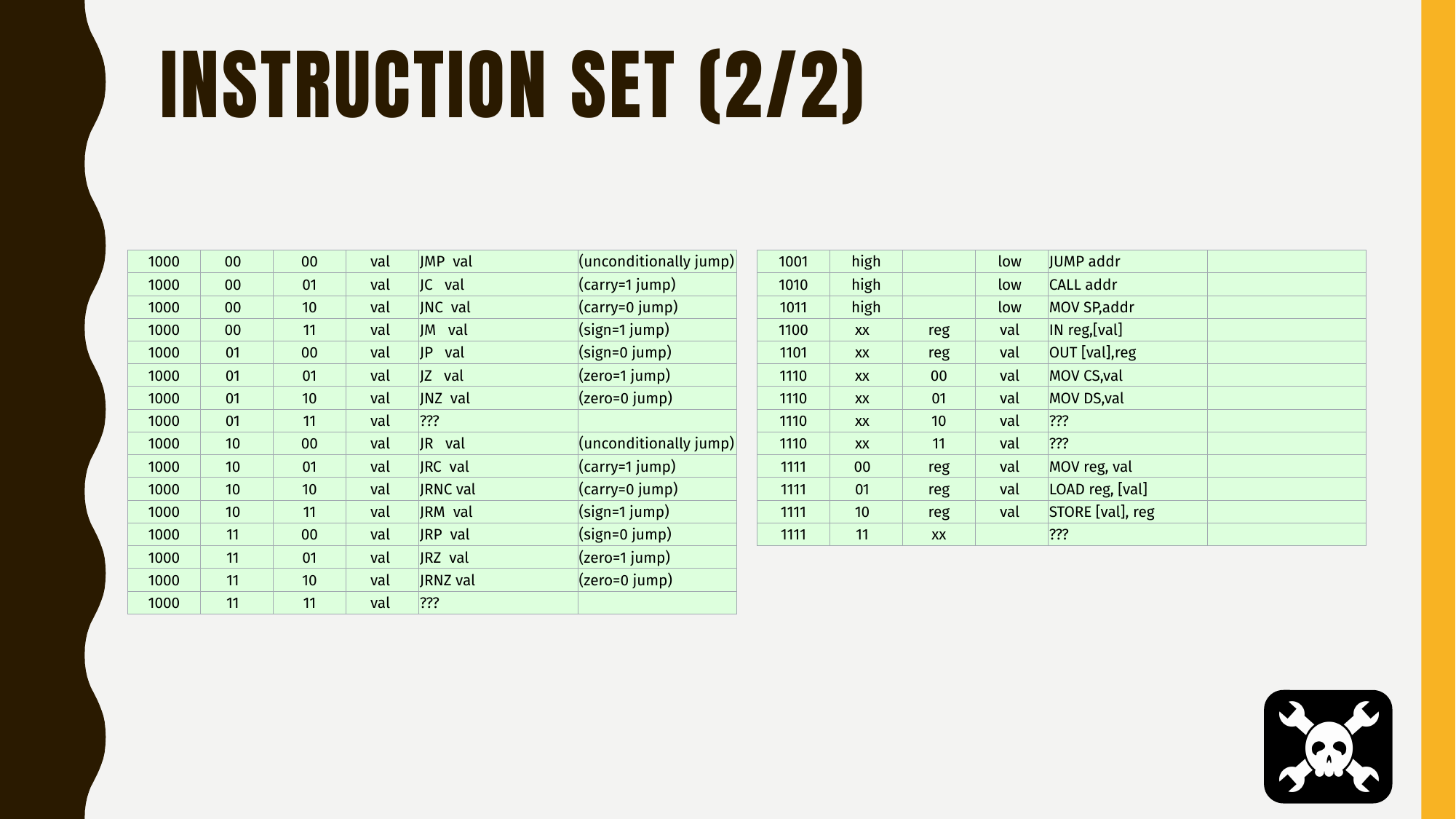

# Instruction SET (2/2)
| 1000 | 00 | 00 | val | JMP val | (unconditionally jump) |
| --- | --- | --- | --- | --- | --- |
| 1000 | 00 | 01 | val | JC val | (carry=1 jump) |
| 1000 | 00 | 10 | val | JNC val | (carry=0 jump) |
| 1000 | 00 | 11 | val | JM val | (sign=1 jump) |
| 1000 | 01 | 00 | val | JP val | (sign=0 jump) |
| 1000 | 01 | 01 | val | JZ val | (zero=1 jump) |
| 1000 | 01 | 10 | val | JNZ val | (zero=0 jump) |
| 1000 | 01 | 11 | val | ??? |  |
| 1000 | 10 | 00 | val | JR val | (unconditionally jump) |
| 1000 | 10 | 01 | val | JRC val | (carry=1 jump) |
| 1000 | 10 | 10 | val | JRNC val | (carry=0 jump) |
| 1000 | 10 | 11 | val | JRM val | (sign=1 jump) |
| 1000 | 11 | 00 | val | JRP val | (sign=0 jump) |
| 1000 | 11 | 01 | val | JRZ val | (zero=1 jump) |
| 1000 | 11 | 10 | val | JRNZ val | (zero=0 jump) |
| 1000 | 11 | 11 | val | ??? |  |
| 1001 | high |  | low | JUMP addr |  |
| --- | --- | --- | --- | --- | --- |
| 1010 | high |  | low | CALL addr |  |
| 1011 | high |  | low | MOV SP,addr |  |
| 1100 | xx | reg | val | IN reg,[val] |  |
| 1101 | xx | reg | val | OUT [val],reg |  |
| 1110 | xx | 00 | val | MOV CS,val |  |
| 1110 | xx | 01 | val | MOV DS,val |  |
| 1110 | xx | 10 | val | ??? |  |
| 1110 | xx | 11 | val | ??? |  |
| 1111 | 00 | reg | val | MOV reg, val |  |
| 1111 | 01 | reg | val | LOAD reg, [val] |  |
| 1111 | 10 | reg | val | STORE [val], reg |  |
| 1111 | 11 | xx |  | ??? |  |